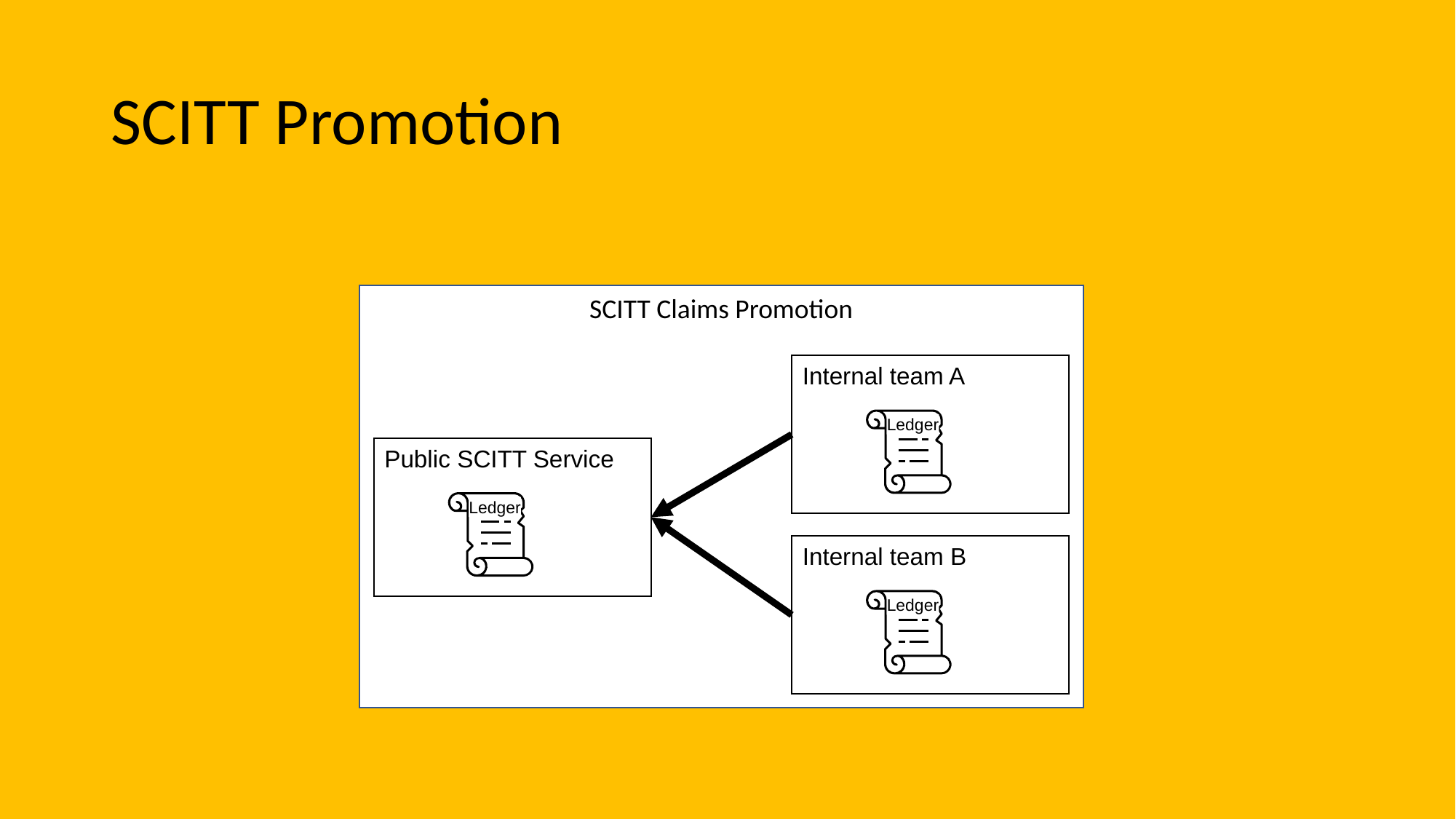

# SCITT Promotion
SCITT Claims Promotion
Internal team A

Ledger
Public SCITT Service

Ledger
Internal team B

Ledger